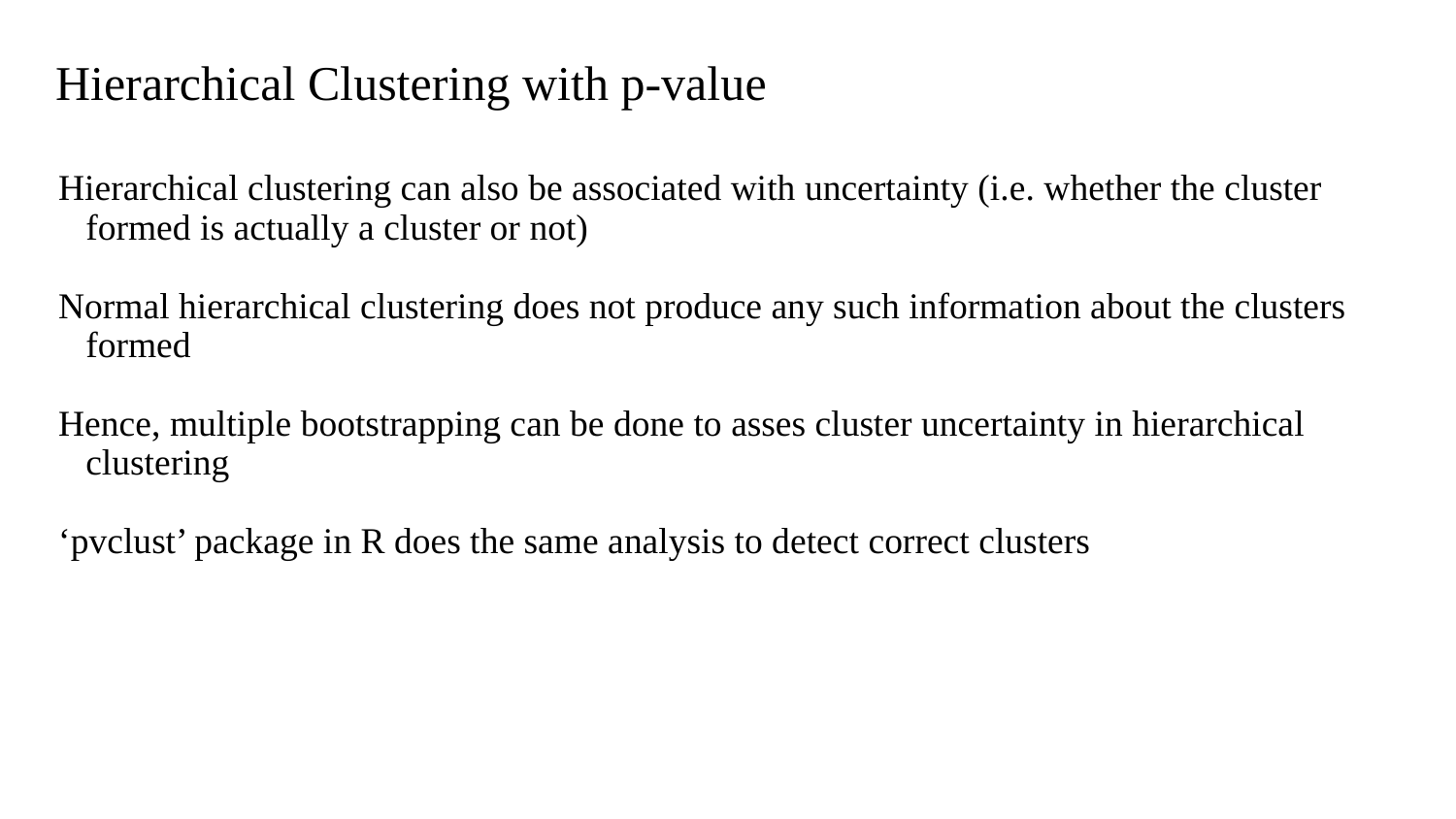

# Hierarchical Clustering with p-value
Hierarchical clustering can also be associated with uncertainty (i.e. whether the cluster formed is actually a cluster or not)

Normal hierarchical clustering does not produce any such information about the clusters formed

Hence, multiple bootstrapping can be done to asses cluster uncertainty in hierarchical clustering

‘pvclust’ package in R does the same analysis to detect correct clusters